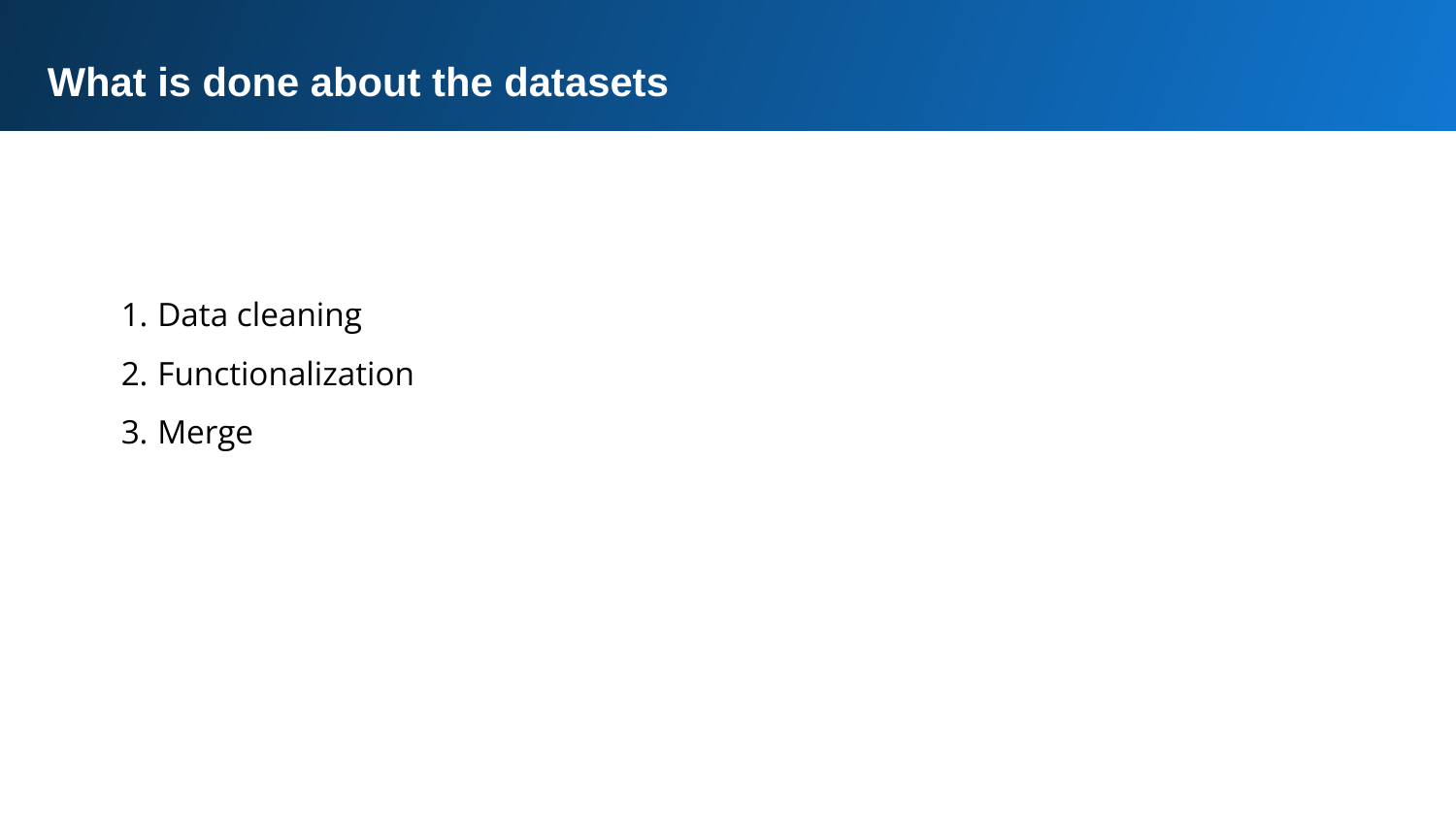

What is done about the datasets
Data cleaning
Functionalization
Merge